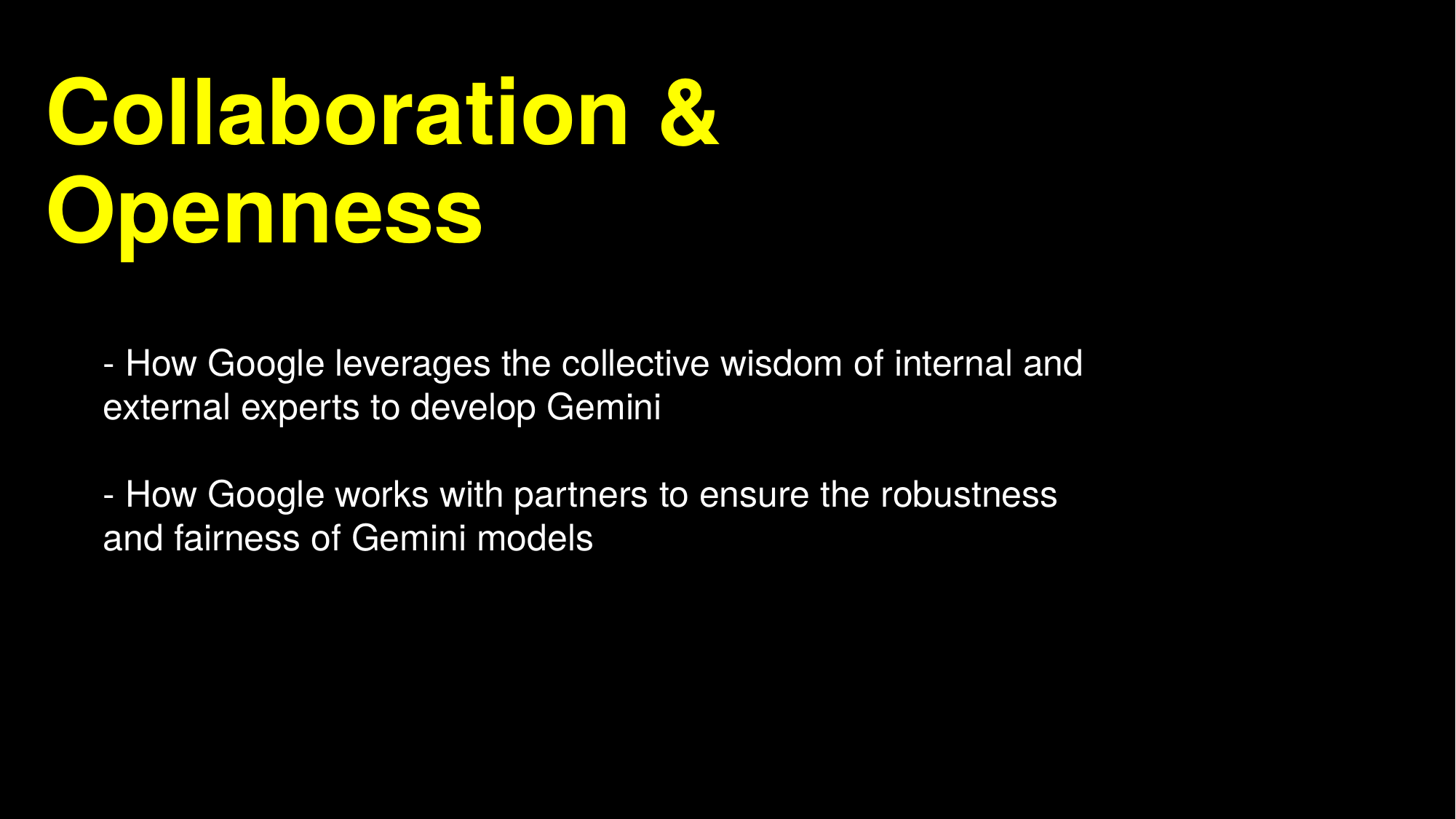

# Collaboration & Openness
- How Google leverages the collective wisdom of internal and external experts to develop Gemini

- How Google works with partners to ensure the robustness and fairness of Gemini models
Sample Footer Text
10